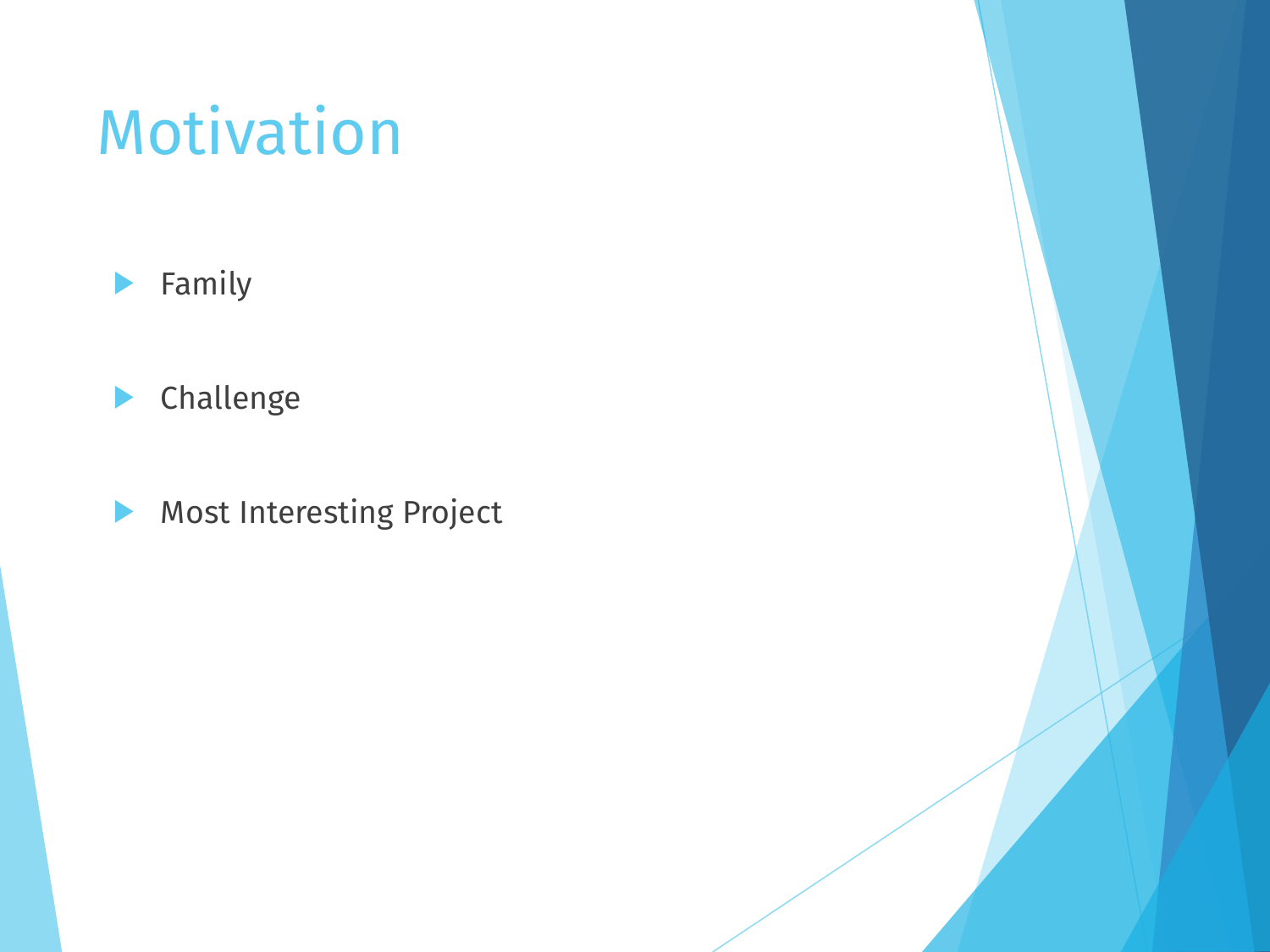

# Motivation
Family

Challenge

Most Interesting Project